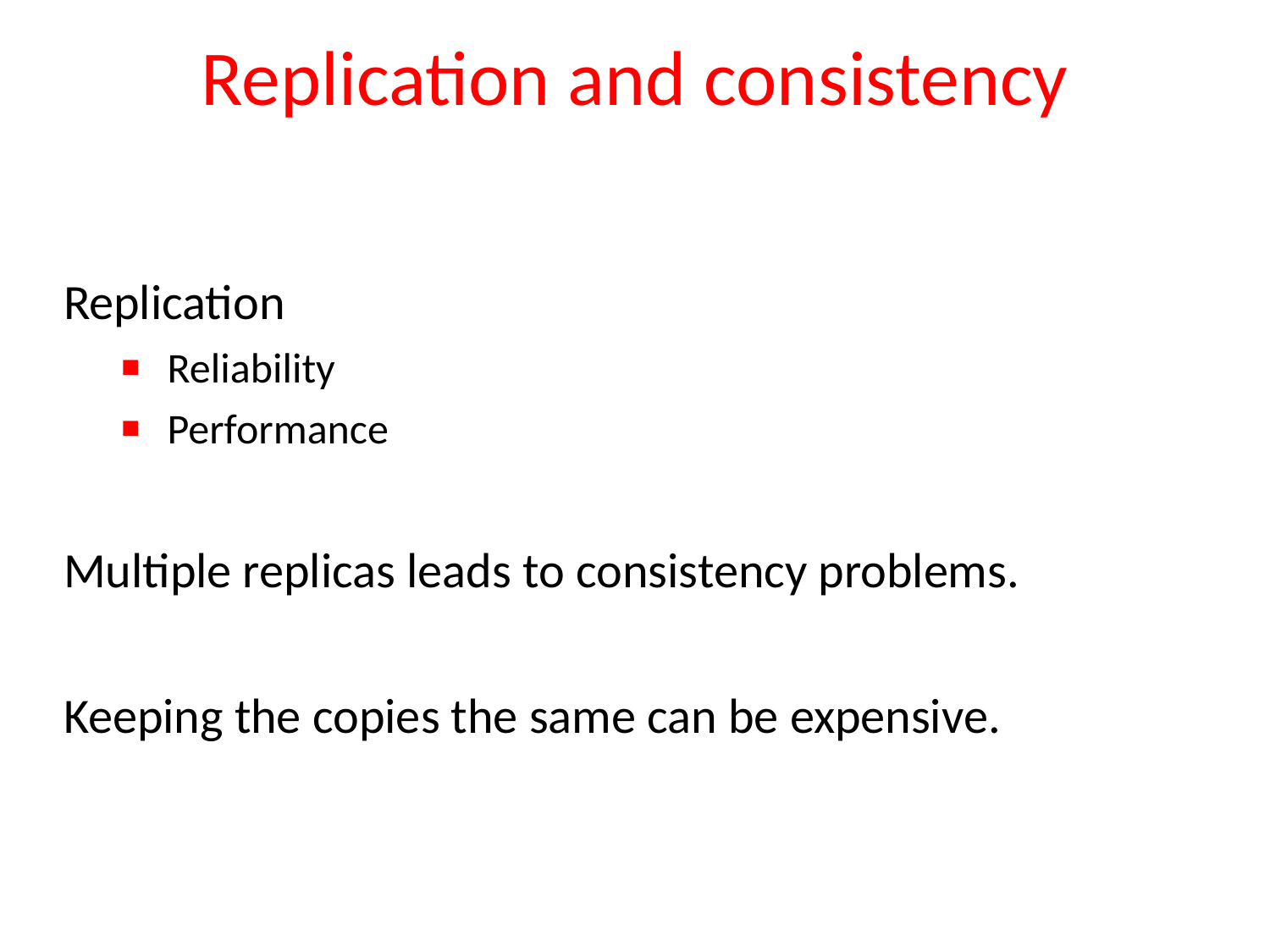

# Replication and consistency
Replication
Reliability
Performance

Multiple replicas leads to consistency problems.

Keeping the copies the same can be expensive.